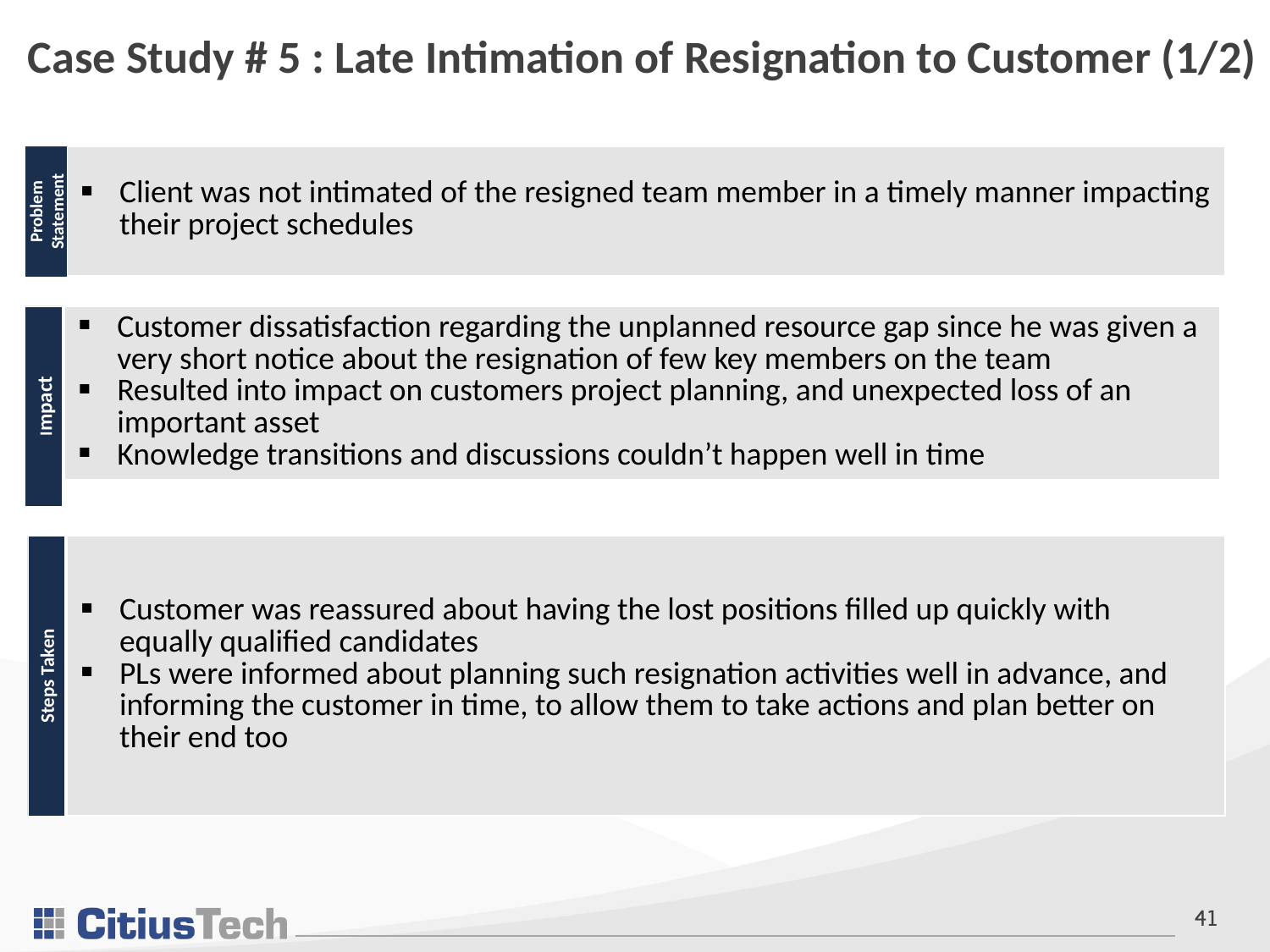

# Case Study # 5 : Late Intimation of Resignation to Customer (1/2)
| Client was not intimated of the resigned team member in a timely manner impacting their project schedules |
| --- |
Problem
Statement
| Customer dissatisfaction regarding the unplanned resource gap since he was given a very short notice about the resignation of few key members on the team Resulted into impact on customers project planning, and unexpected loss of an important asset Knowledge transitions and discussions couldn’t happen well in time |
| --- |
Impact
| Customer was reassured about having the lost positions filled up quickly with equally qualified candidates PLs were informed about planning such resignation activities well in advance, and informing the customer in time, to allow them to take actions and plan better on their end too |
| --- |
Steps Taken